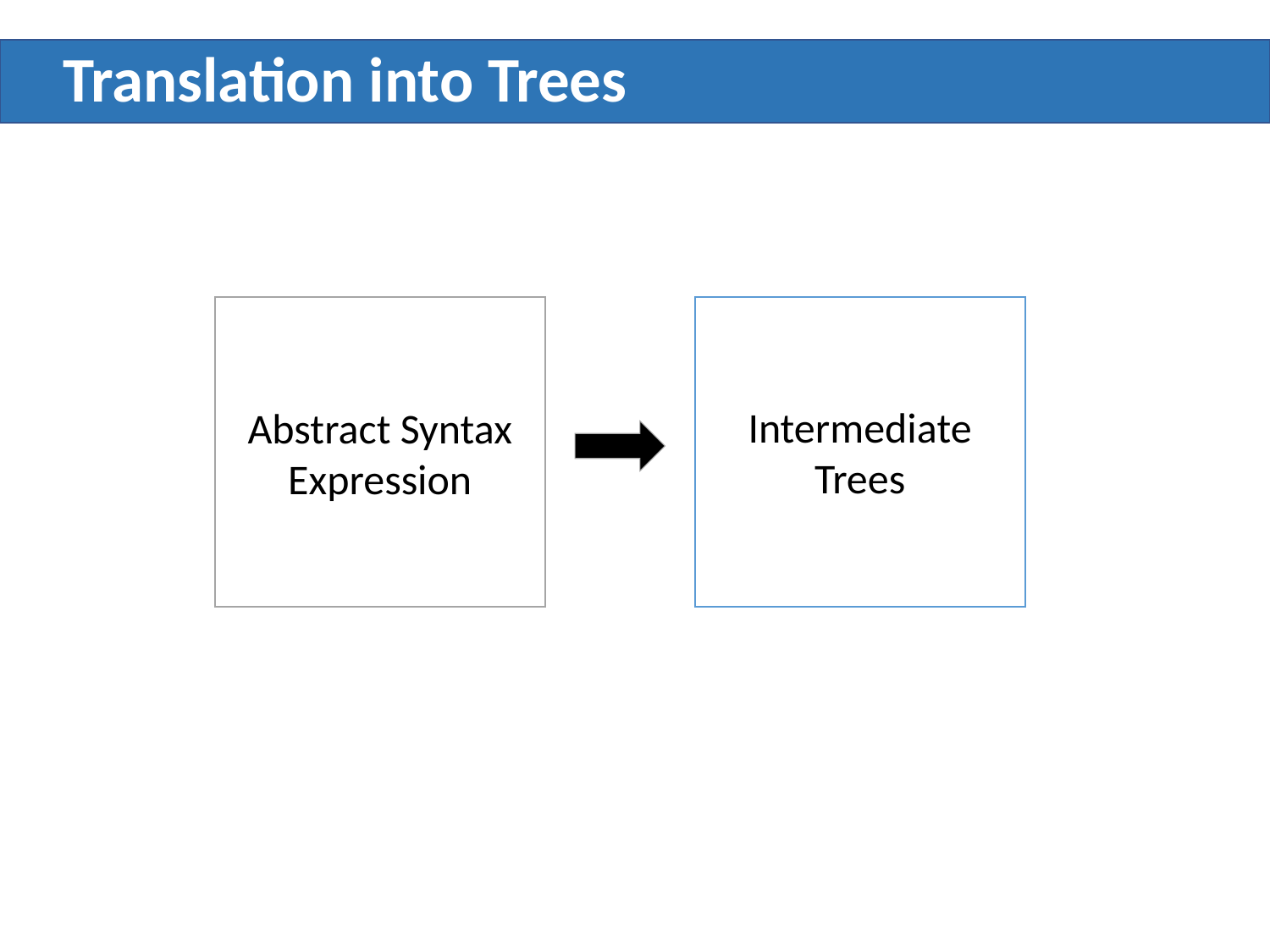

# Translation into Trees
Intermediate Trees
Abstract Syntax Expression